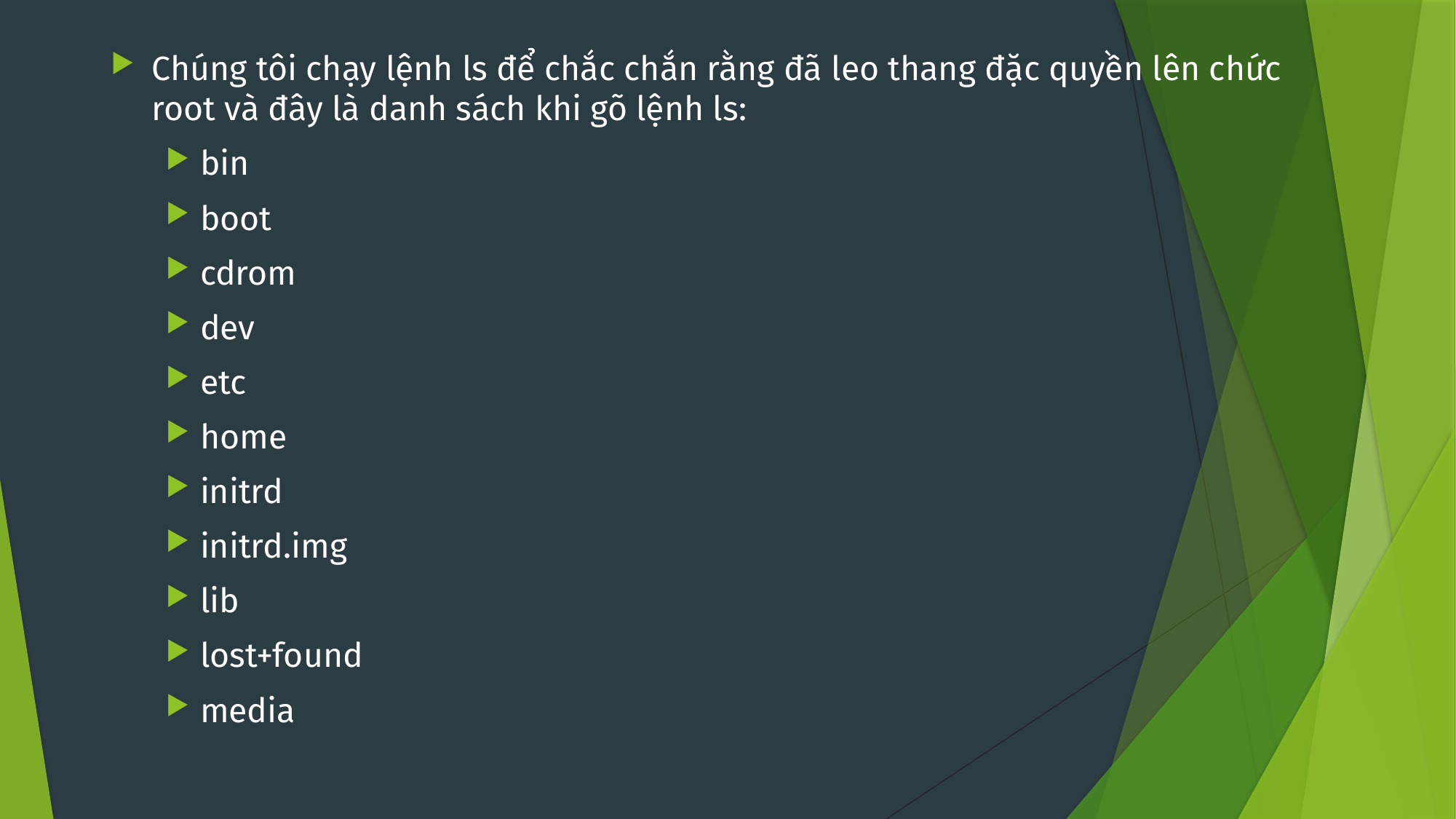

Chúng tôi chạy lệnh ls để chắc chắn rằng đã leo thang đặc quyền lên chức root và đây là danh sách khi gõ lệnh ls:
bin
boot
cdrom
dev
etc
home
initrd
initrd.img
lib
lost+found
media